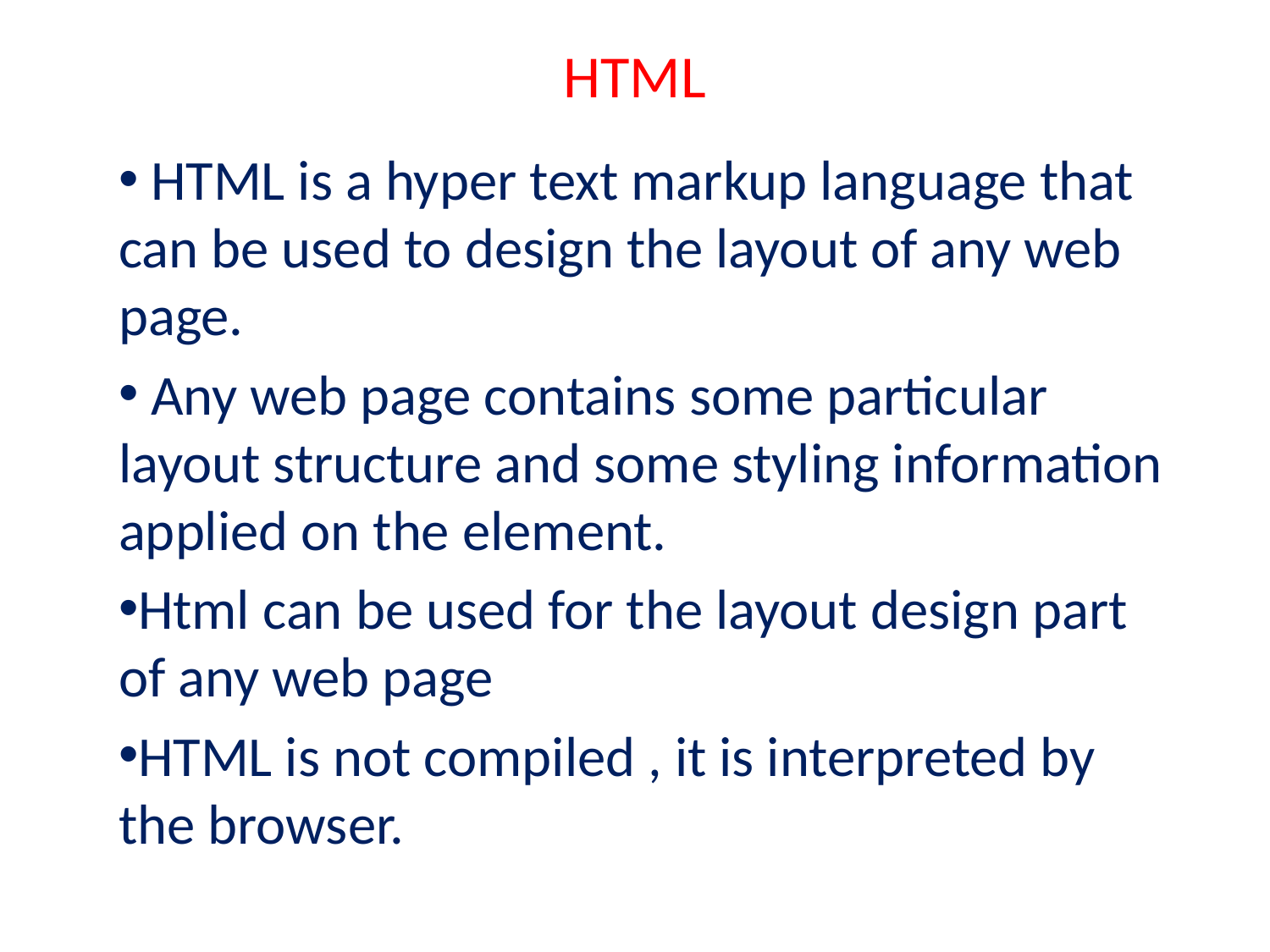

# HTML
 HTML is a hyper text markup language that can be used to design the layout of any web page.
 Any web page contains some particular layout structure and some styling information applied on the element.
Html can be used for the layout design part of any web page
HTML is not compiled , it is interpreted by the browser.